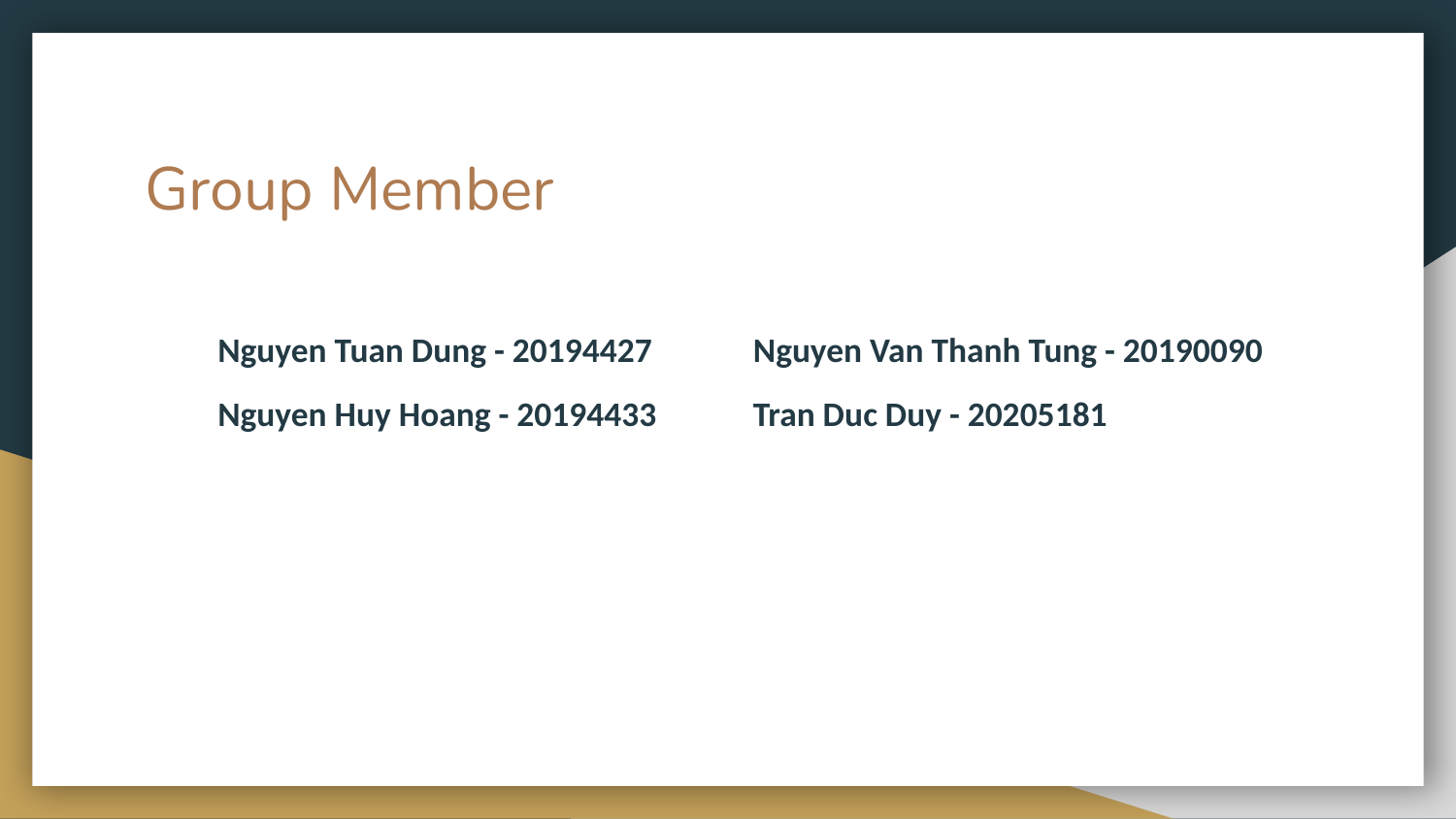

# Group Member
Nguyen Tuan Dung - 20194427
Nguyen Huy Hoang - 20194433
Nguyen Van Thanh Tung - 20190090
Tran Duc Duy - 20205181